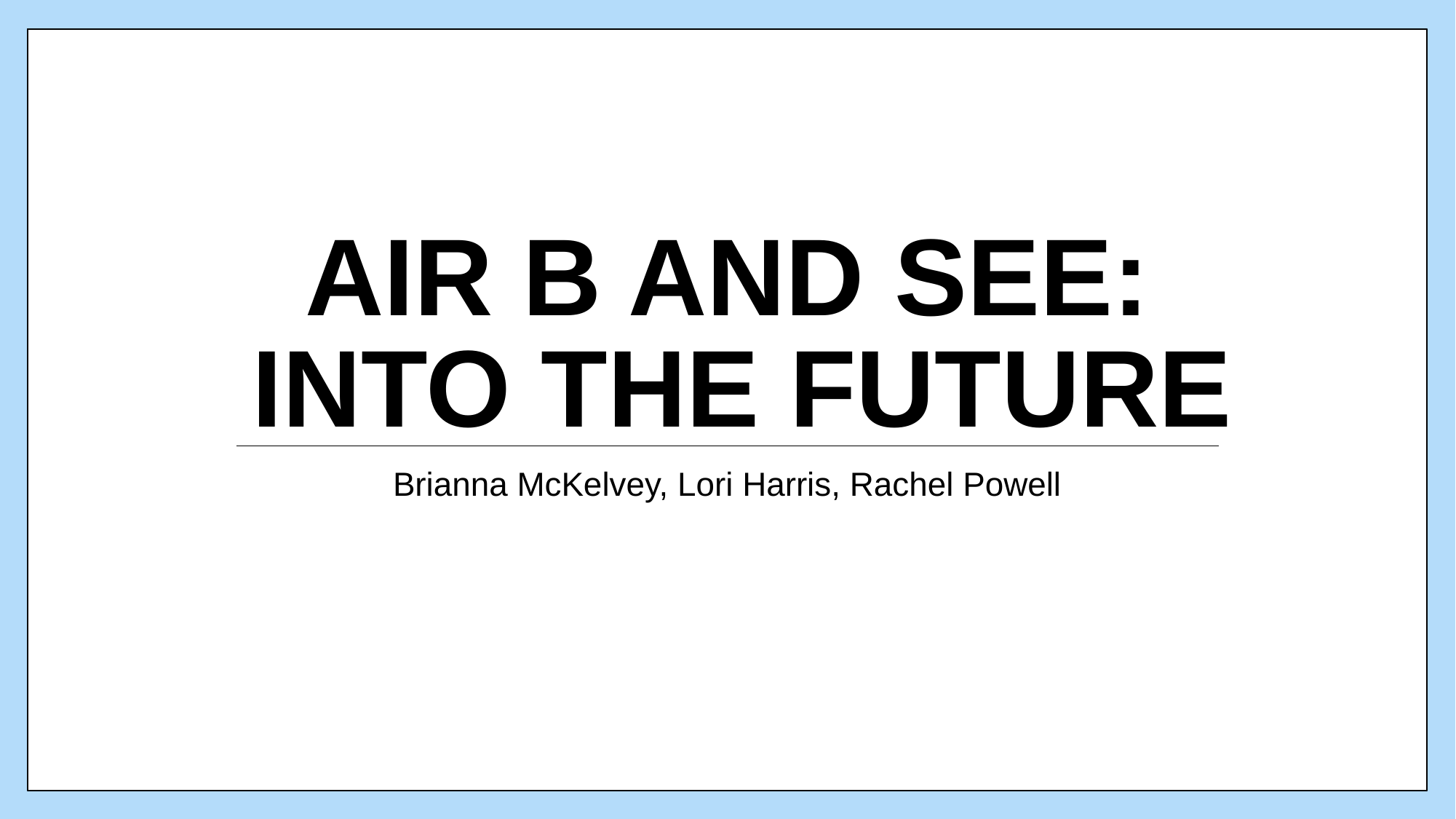

# Air b and see: into the Future
Brianna McKelvey, Lori Harris, Rachel Powell